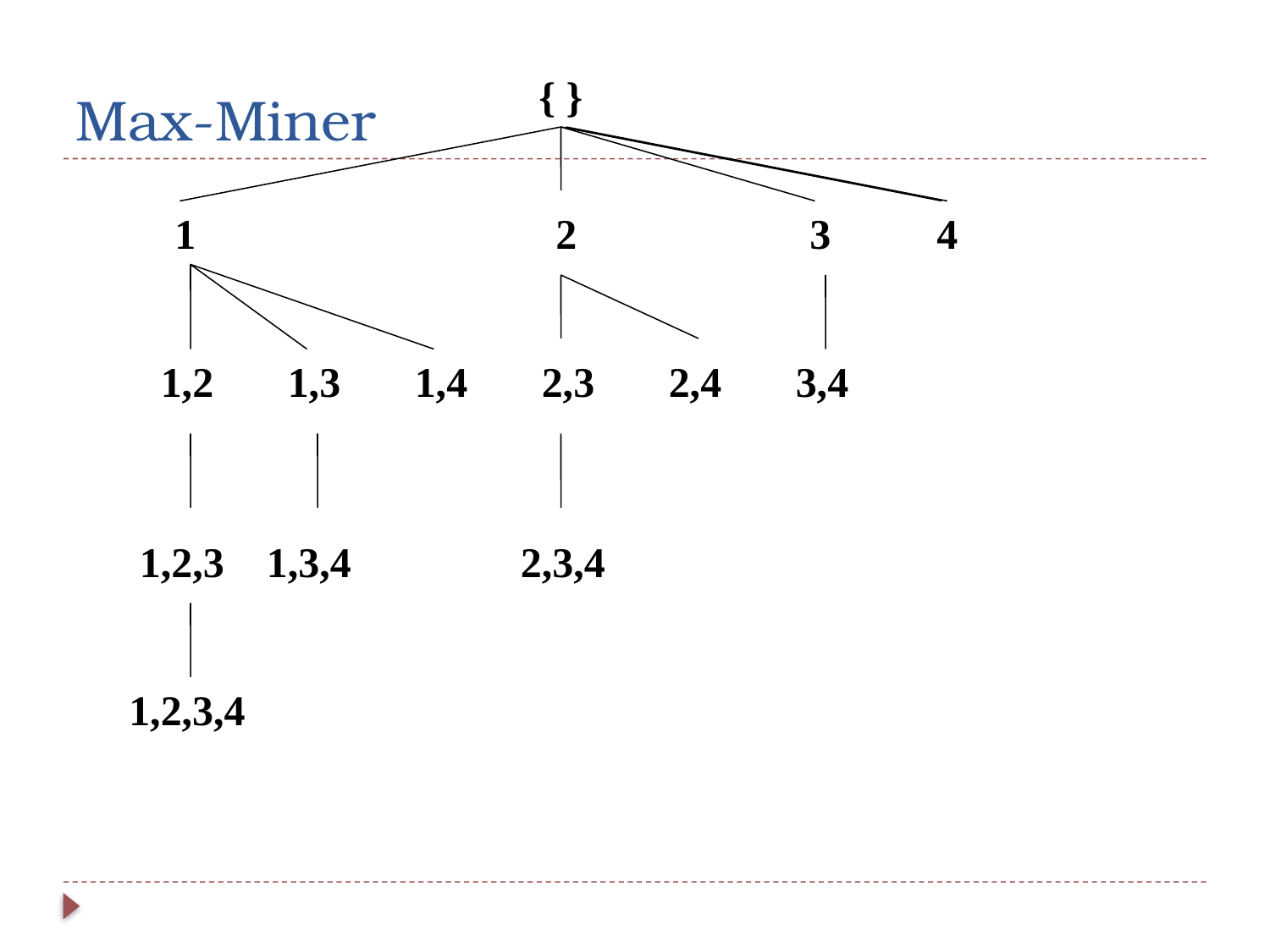

Max-Miner
{ }
1			2		3	4
1,2	1,3	1,4	2,3	2,4	3,4
1,2,3	1,3,4		2,3,4
1,2,3,4